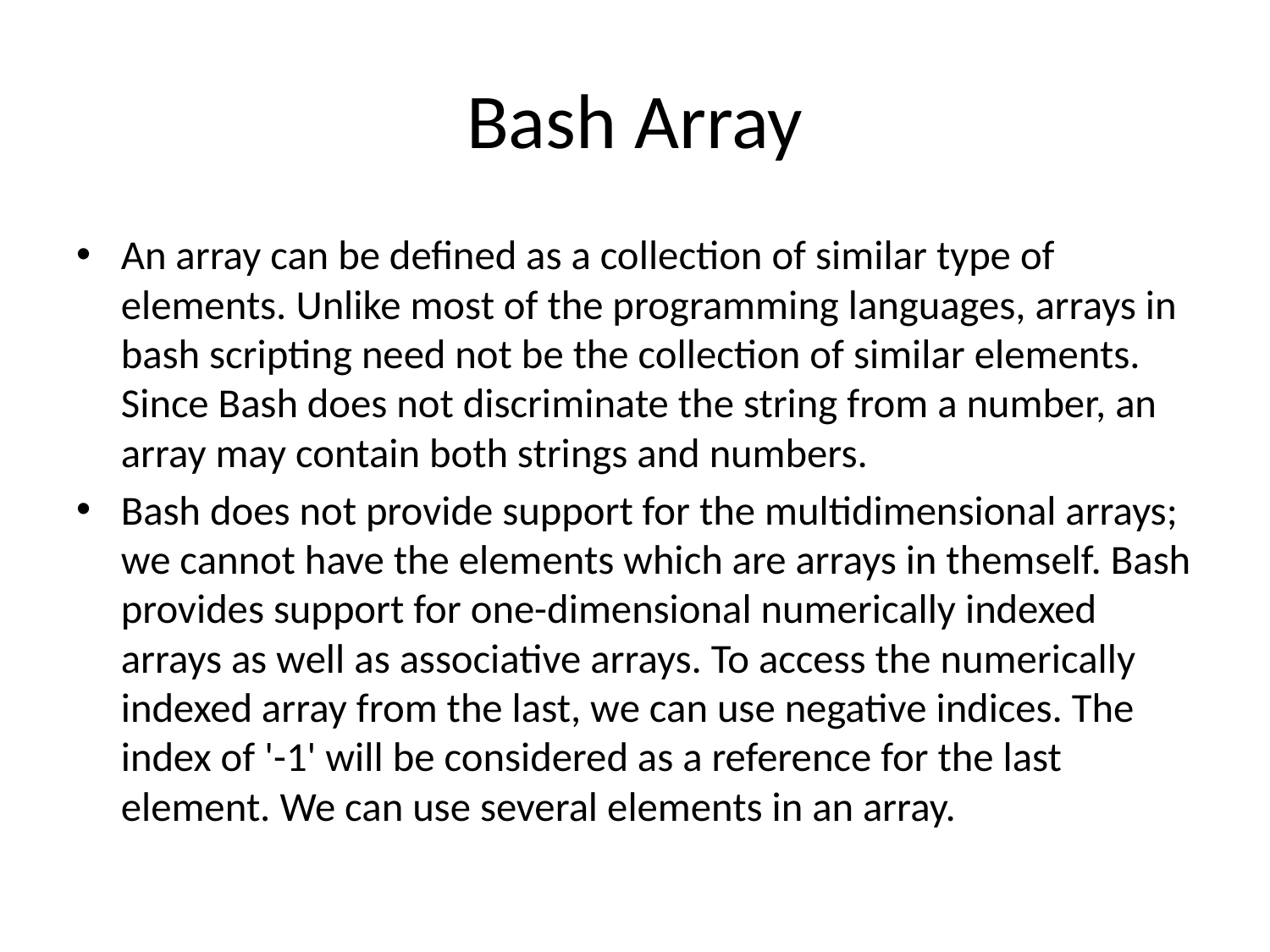

# Bash Array
An array can be defined as a collection of similar type of elements. Unlike most of the programming languages, arrays in bash scripting need not be the collection of similar elements. Since Bash does not discriminate the string from a number, an array may contain both strings and numbers.
Bash does not provide support for the multidimensional arrays; we cannot have the elements which are arrays in themself. Bash provides support for one-dimensional numerically indexed arrays as well as associative arrays. To access the numerically indexed array from the last, we can use negative indices. The index of '-1' will be considered as a reference for the last element. We can use several elements in an array.